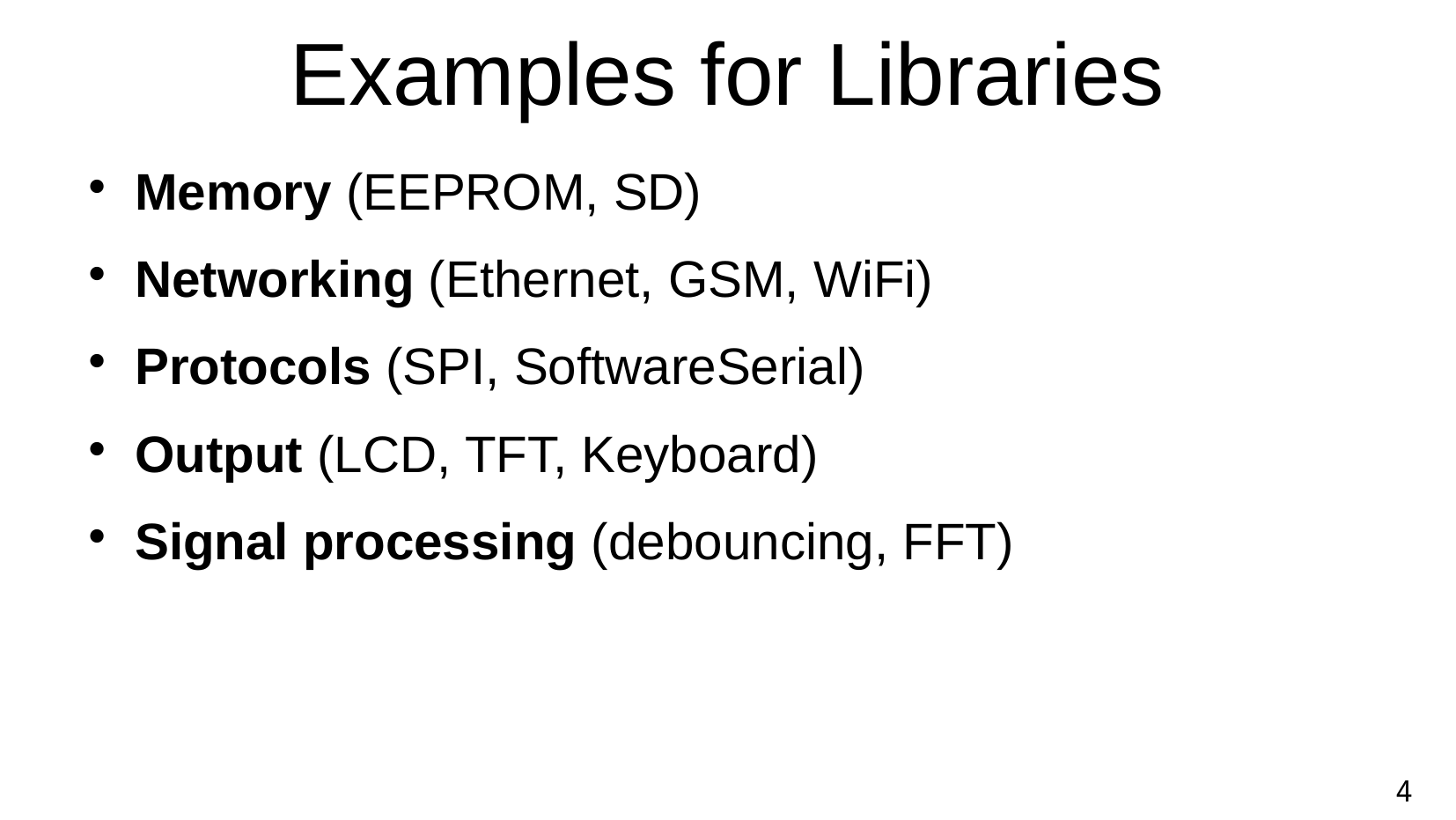

Examples for Libraries
Memory (EEPROM, SD)
Networking (Ethernet, GSM, WiFi)
Protocols (SPI, SoftwareSerial)
Output (LCD, TFT, Keyboard)
Signal processing (debouncing, FFT)